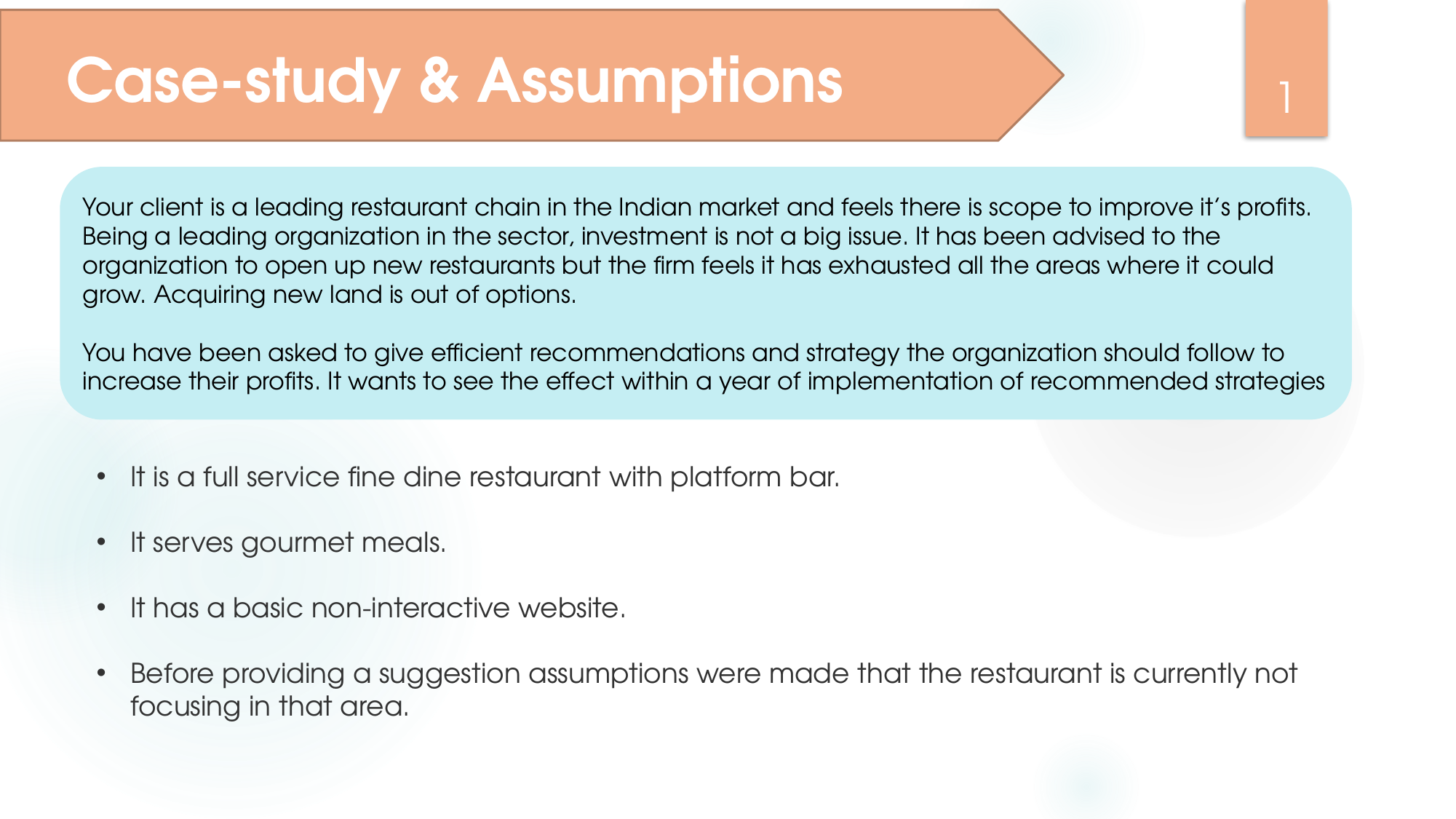

1
Case-study & Assumptions
Your client is a leading restaurant chain in the Indian market and feels there is scope to improve it’s profits. Being a leading organization in the sector, investment is not a big issue. It has been advised to the organization to open up new restaurants but the firm feels it has exhausted all the areas where it could grow. Acquiring new land is out of options.

You have been asked to give efficient recommendations and strategy the organization should follow to increase their profits. It wants to see the effect within a year of implementation of recommended strategies
It is a full service fine dine restaurant with platform bar.

It serves gourmet meals.

It has a basic non-interactive website.

Before providing a suggestion assumptions were made that the restaurant is currently not focusing in that area.